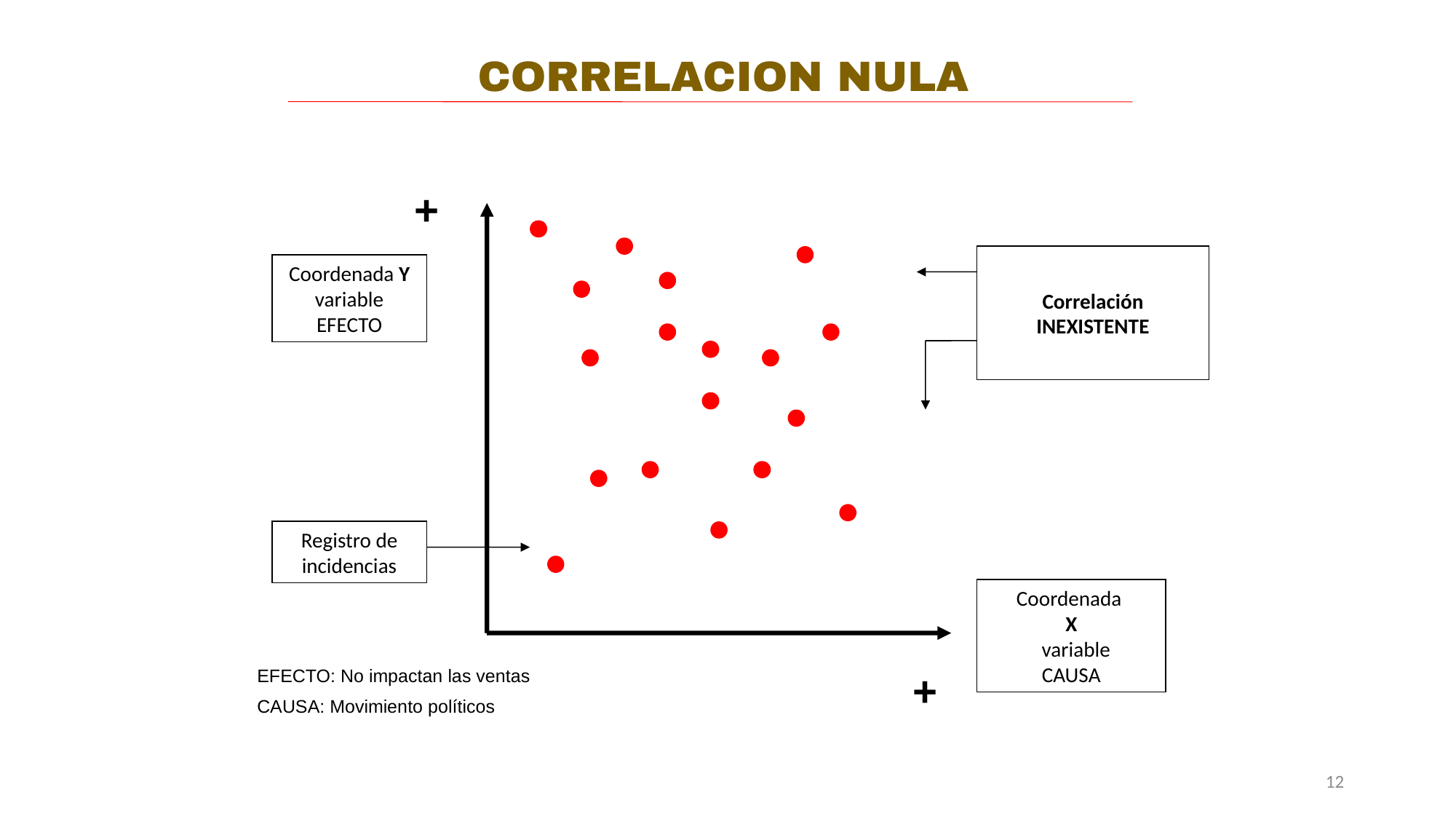

CORRELACION NULA
+

Correlación INEXISTENTE

Coordenada Y
variable
EFECTO

Registro de incidencias

Coordenada
X
  variable
CAUSA

+
EFECTO: No impactan las ventas
CAUSA: Movimiento políticos
12